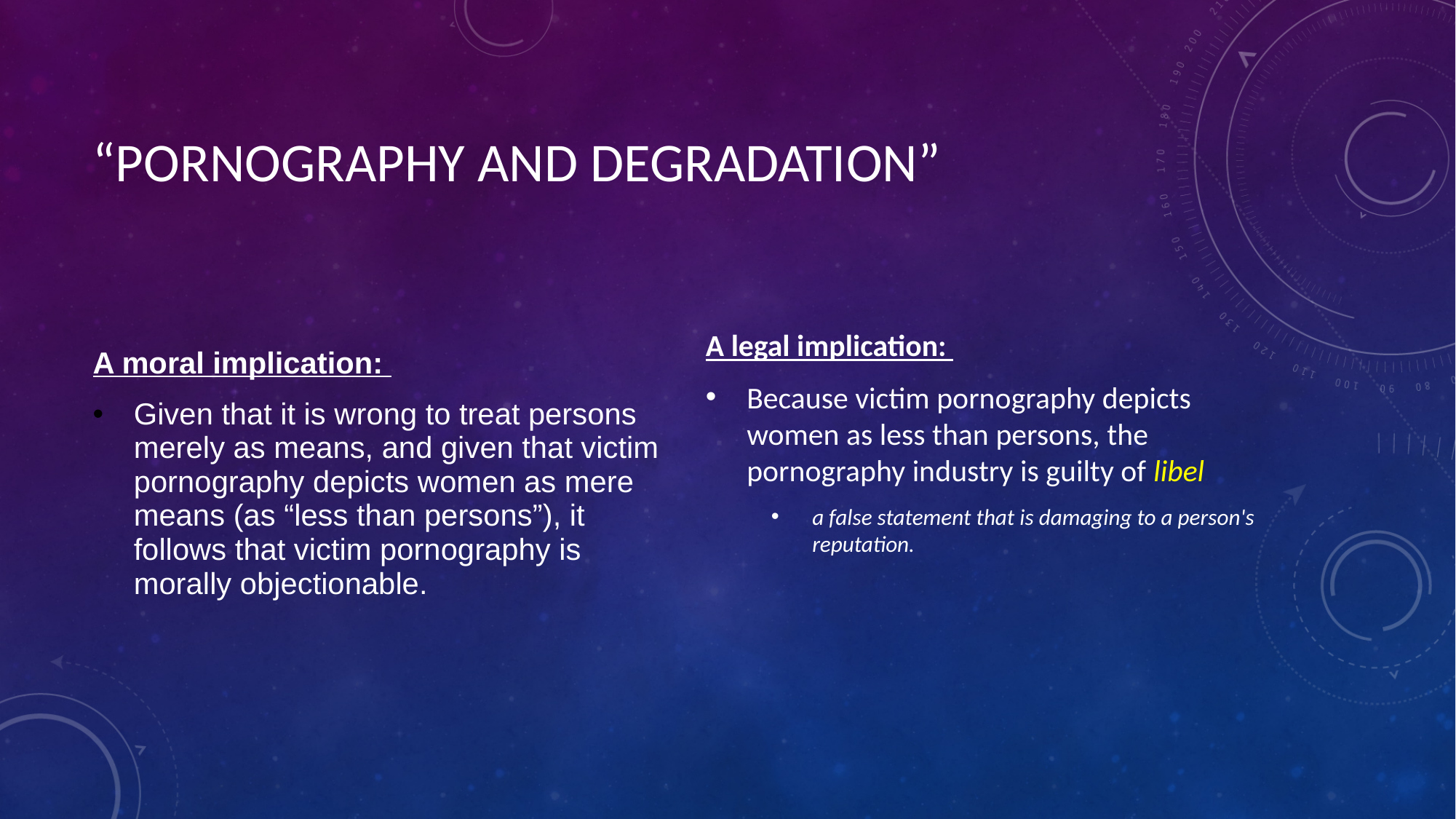

# “Pornography and Degradation”
A moral implication:
Given that it is wrong to treat persons merely as means, and given that victim pornography depicts women as mere means (as “less than persons”), it follows that victim pornography is morally objectionable.
A legal implication:
Because victim pornography depicts women as less than persons, the pornography industry is guilty of libel
a false statement that is damaging to a person's reputation.